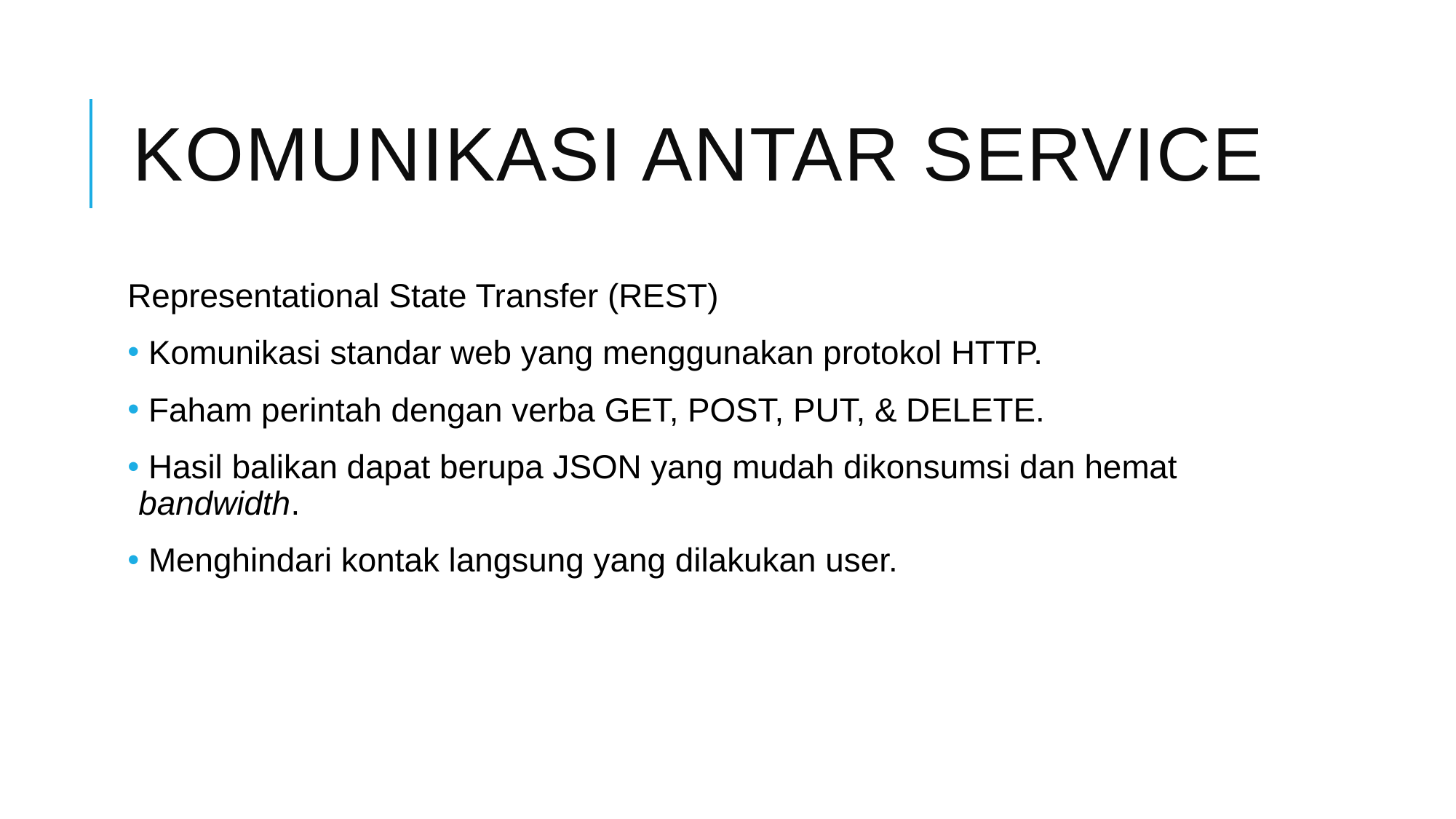

# Komunikasi antar service
Representational State Transfer (REST)
 Komunikasi standar web yang menggunakan protokol HTTP.
 Faham perintah dengan verba GET, POST, PUT, & DELETE.
 Hasil balikan dapat berupa JSON yang mudah dikonsumsi dan hemat bandwidth.
 Menghindari kontak langsung yang dilakukan user.